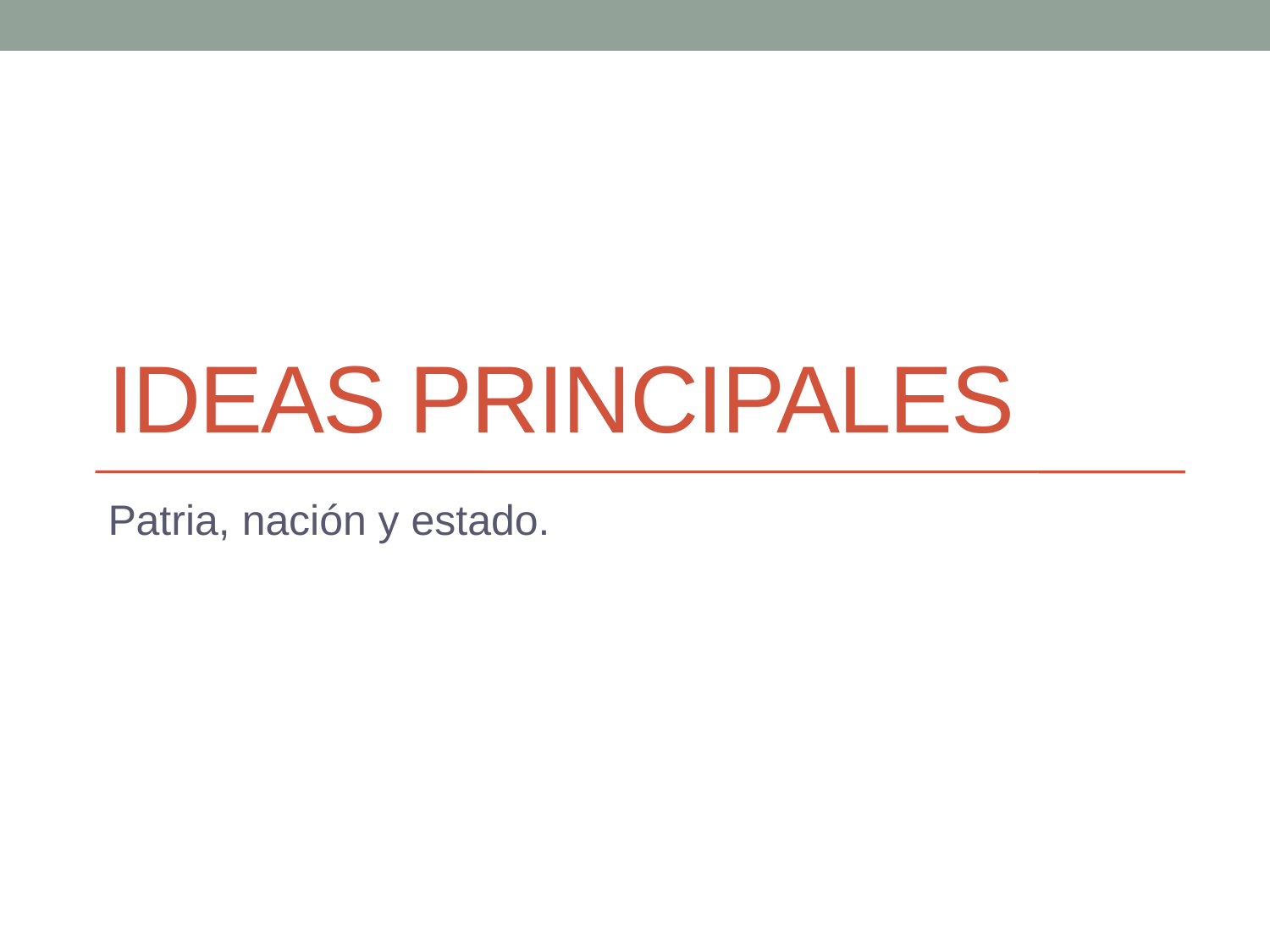

# IDEAS PRINCIPALES
Patria, nación y estado.